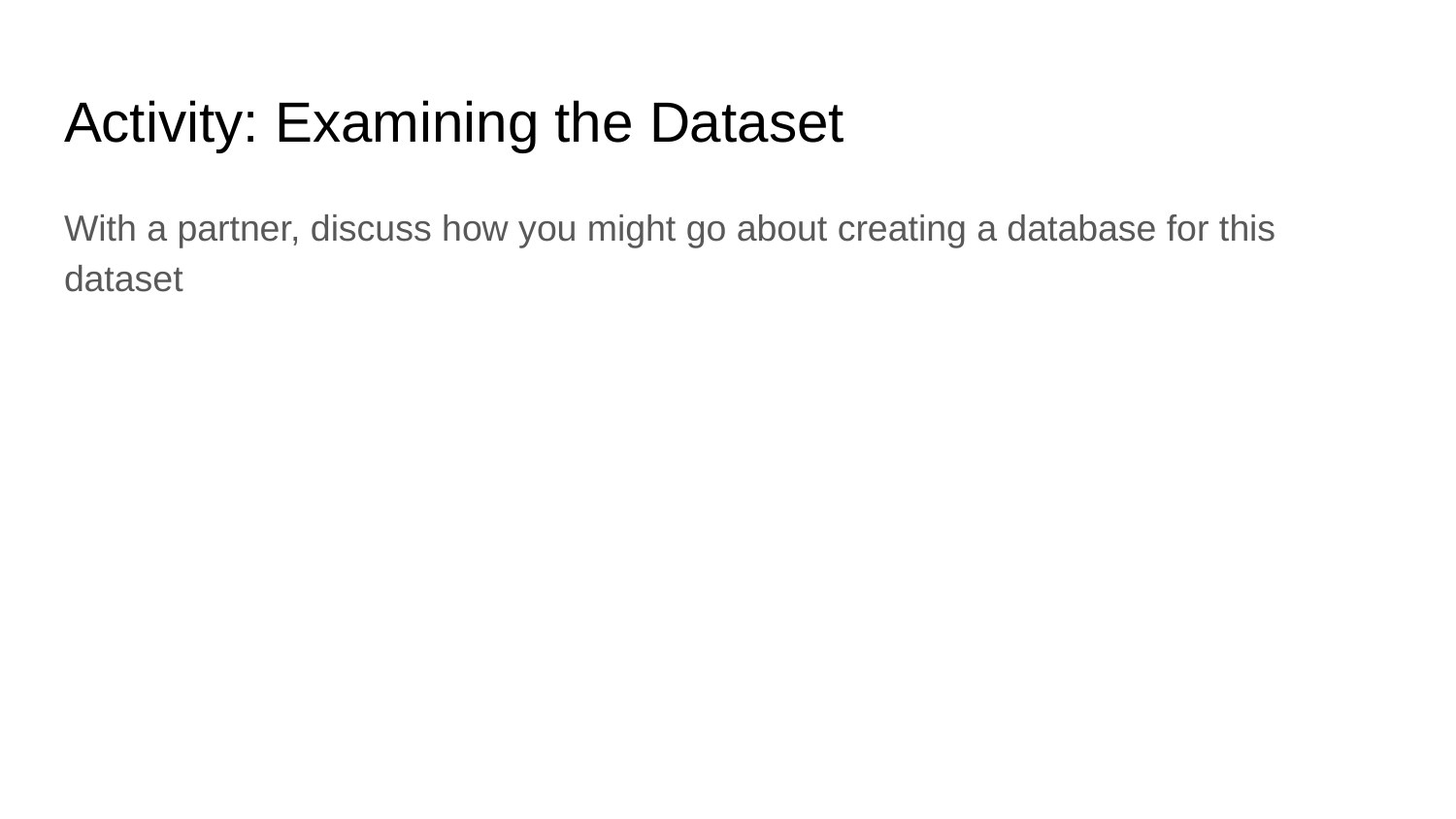

# Activity: Examining the Dataset
With a partner, discuss how you might go about creating a database for this dataset